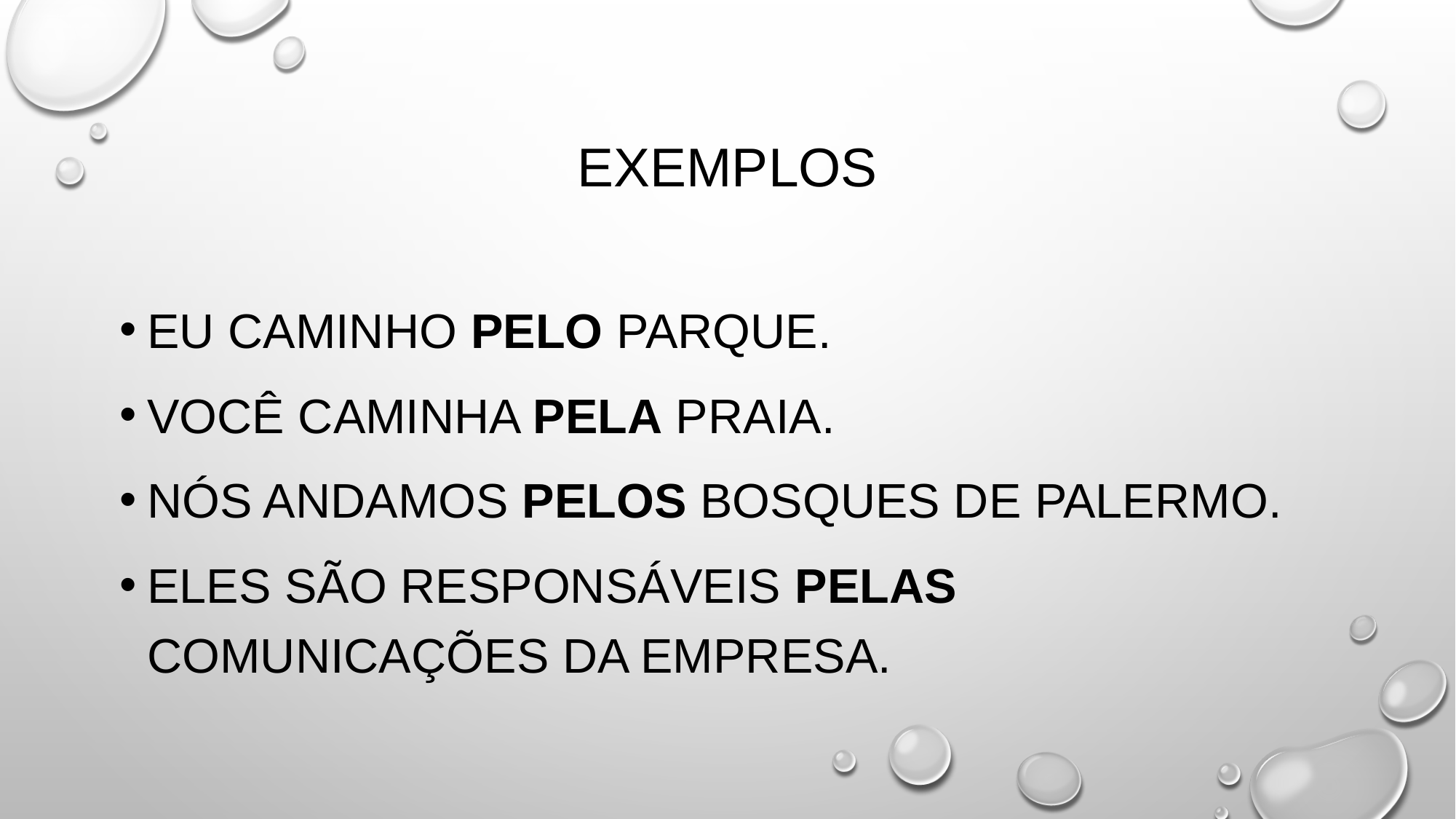

# EXEMPLOS
Eu caminho pelo parque.
Você caminha pela praia.
Nós andamos pelos bosques de Palermo.
Eles são responsáveis pelas comunicações da empresa.